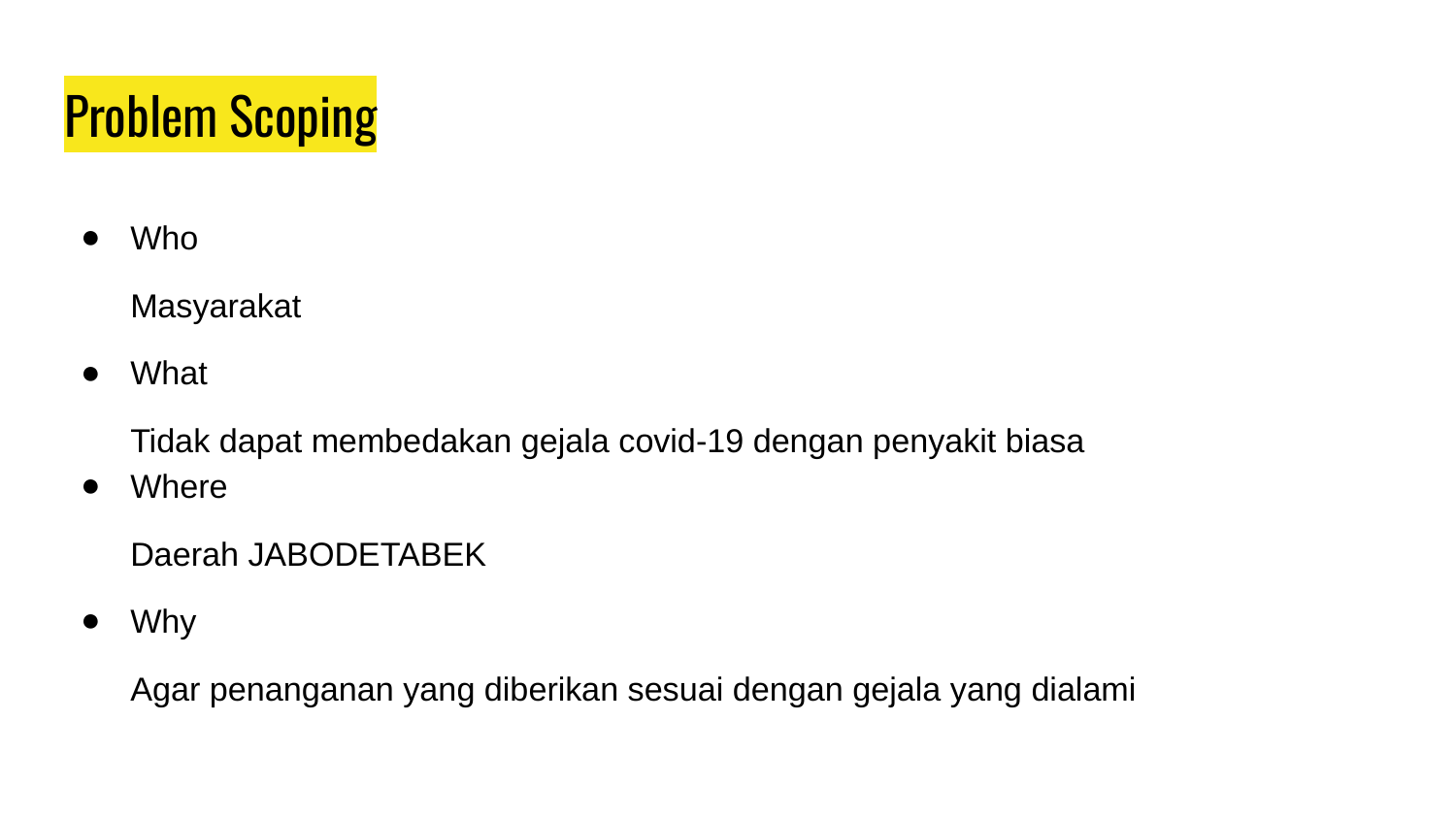

# Problem Scoping
Who
Masyarakat
What
Tidak dapat membedakan gejala covid-19 dengan penyakit biasa
Where
Daerah JABODETABEK
Why
Agar penanganan yang diberikan sesuai dengan gejala yang dialami